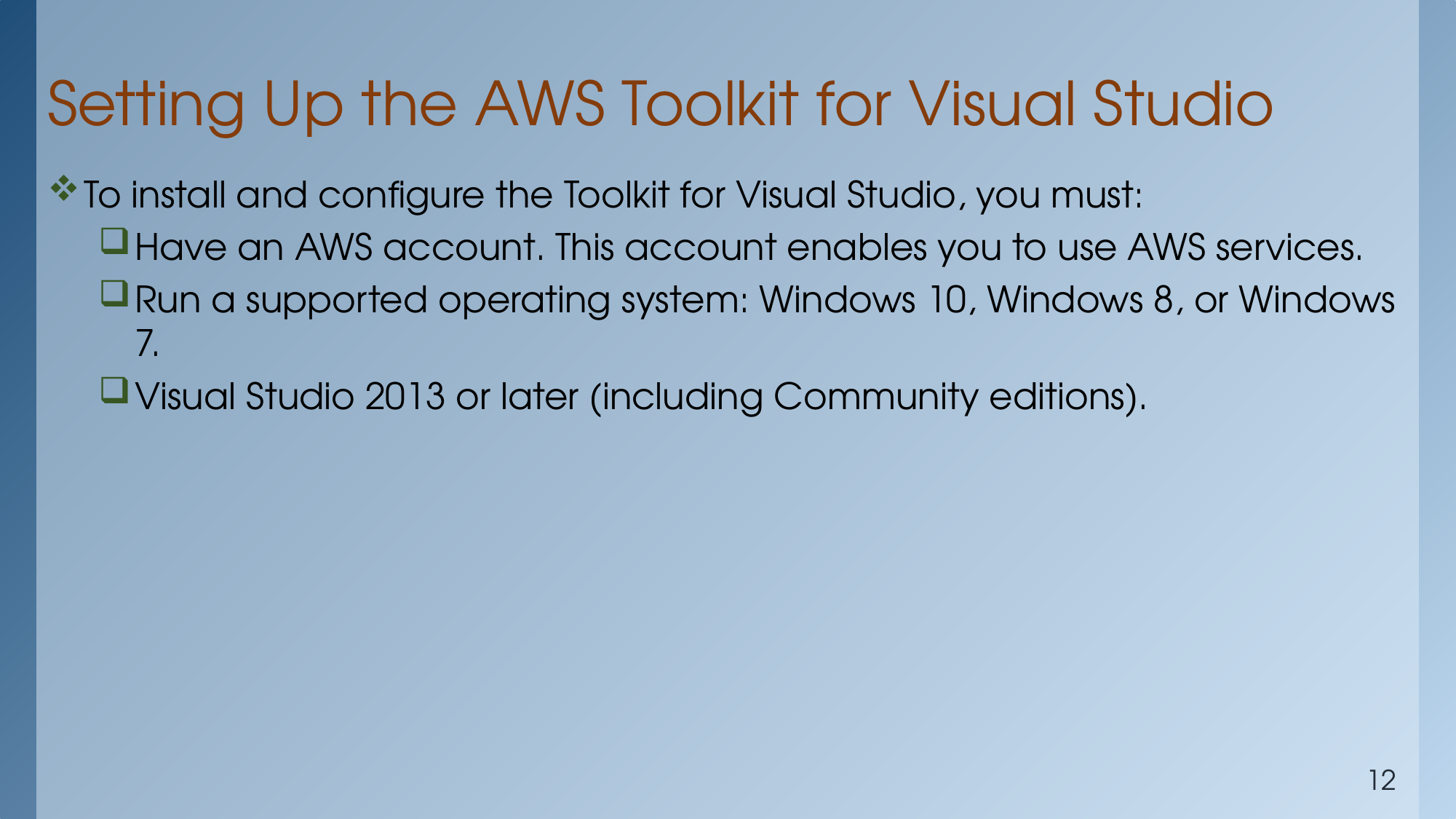

# Setting Up the AWS Toolkit for Visual Studio
To install and configure the Toolkit for Visual Studio, you must:
Have an AWS account. This account enables you to use AWS services.
Run a supported operating system: Windows 10, Windows 8, or Windows 7.
Visual Studio 2013 or later (including Community editions).
12